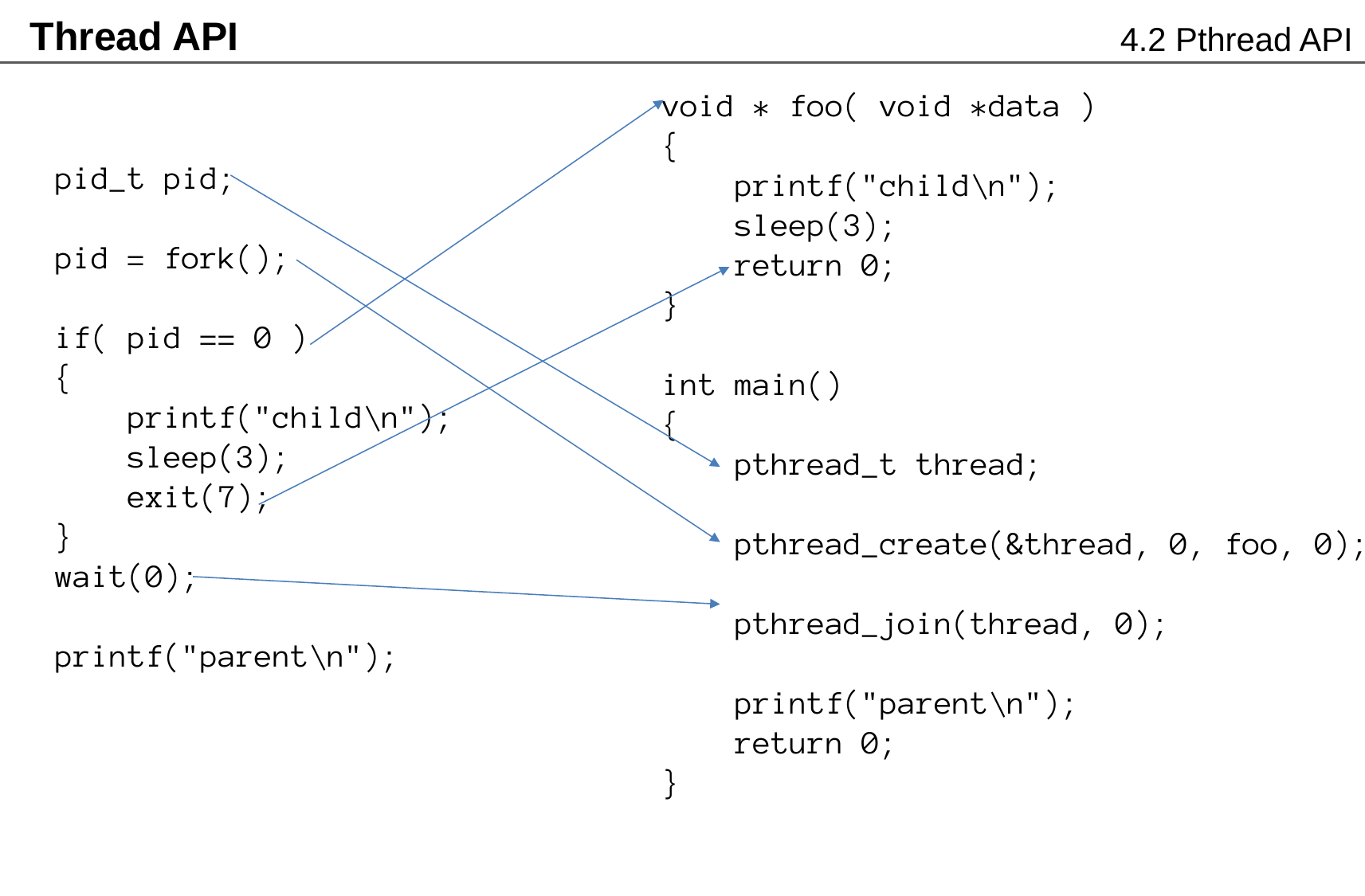

# Thread API
4.2 Pthread API

void * foo( void *data )
{
    printf("child\n");
    sleep(3);
    return 0;
}

int main()
{
    pthread_t thread;

    pthread_create(&thread, 0, foo, 0);

    pthread_join(thread, 0);

    printf("parent\n");
    return 0;
}
    pid_t pid;

    pid = fork();

    if( pid == 0 )
    {
        printf("child\n");
        sleep(3);
        exit(7);
    }
    wait(0);

    printf("parent\n");